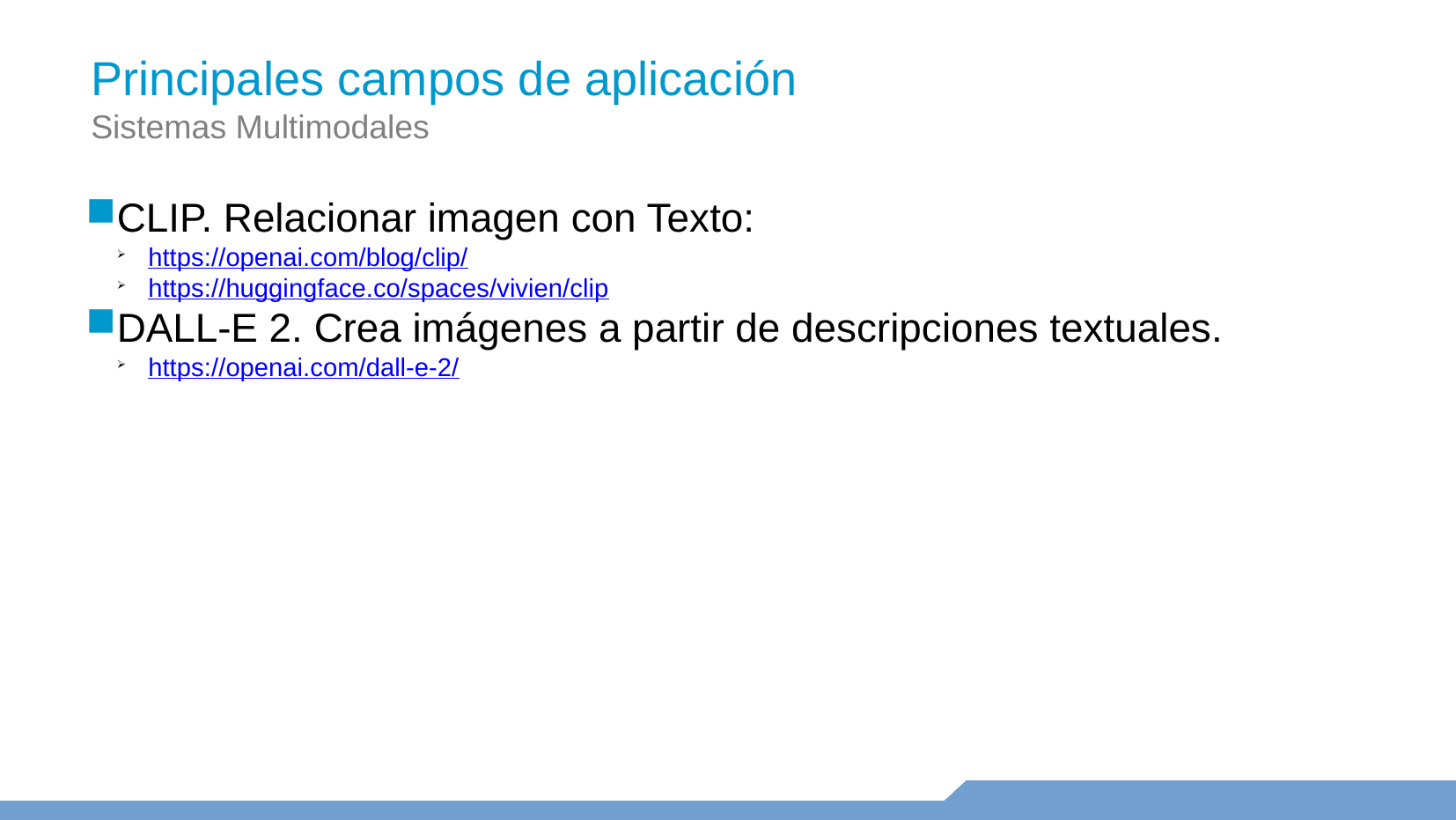

Principales campos de aplicación
Sistemas Multimodales
CLIP. Relacionar imagen con Texto:
https://openai.com/blog/clip/
https://huggingface.co/spaces/vivien/clip
DALL-E 2. Crea imágenes a partir de descripciones textuales.
https://openai.com/dall-e-2/